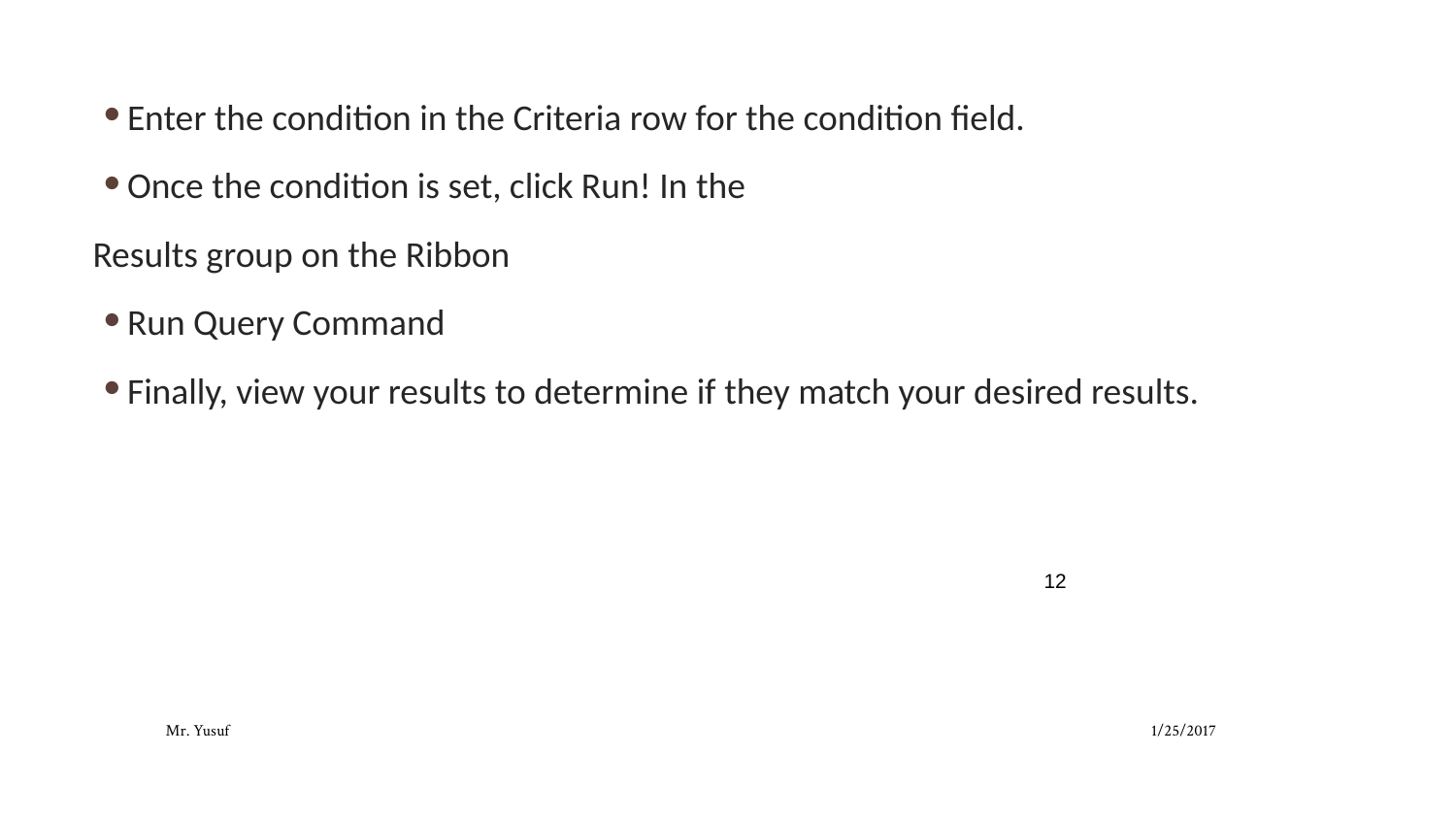

Enter the condition in the Criteria row for the condition field.
Once the condition is set, click Run! In the
Results group on the Ribbon
Run Query Command
Finally, view your results to determine if they match your desired results.
12
Mr. Yusuf
1/25/2017